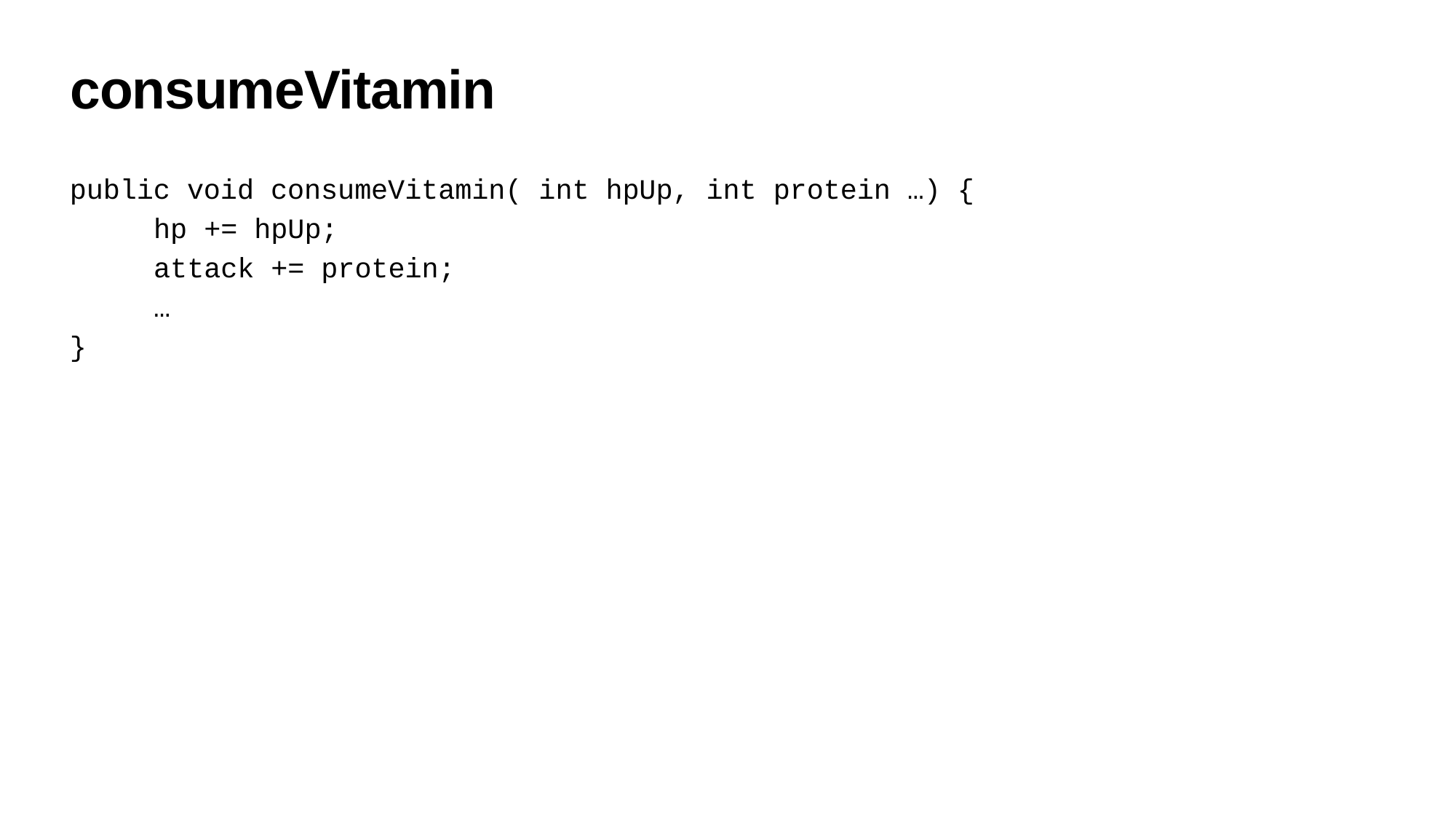

# consumeVitamin
public void consumeVitamin( int hpUp, int protein …) {
	hp += hpUp;
	attack += protein;
	…
}